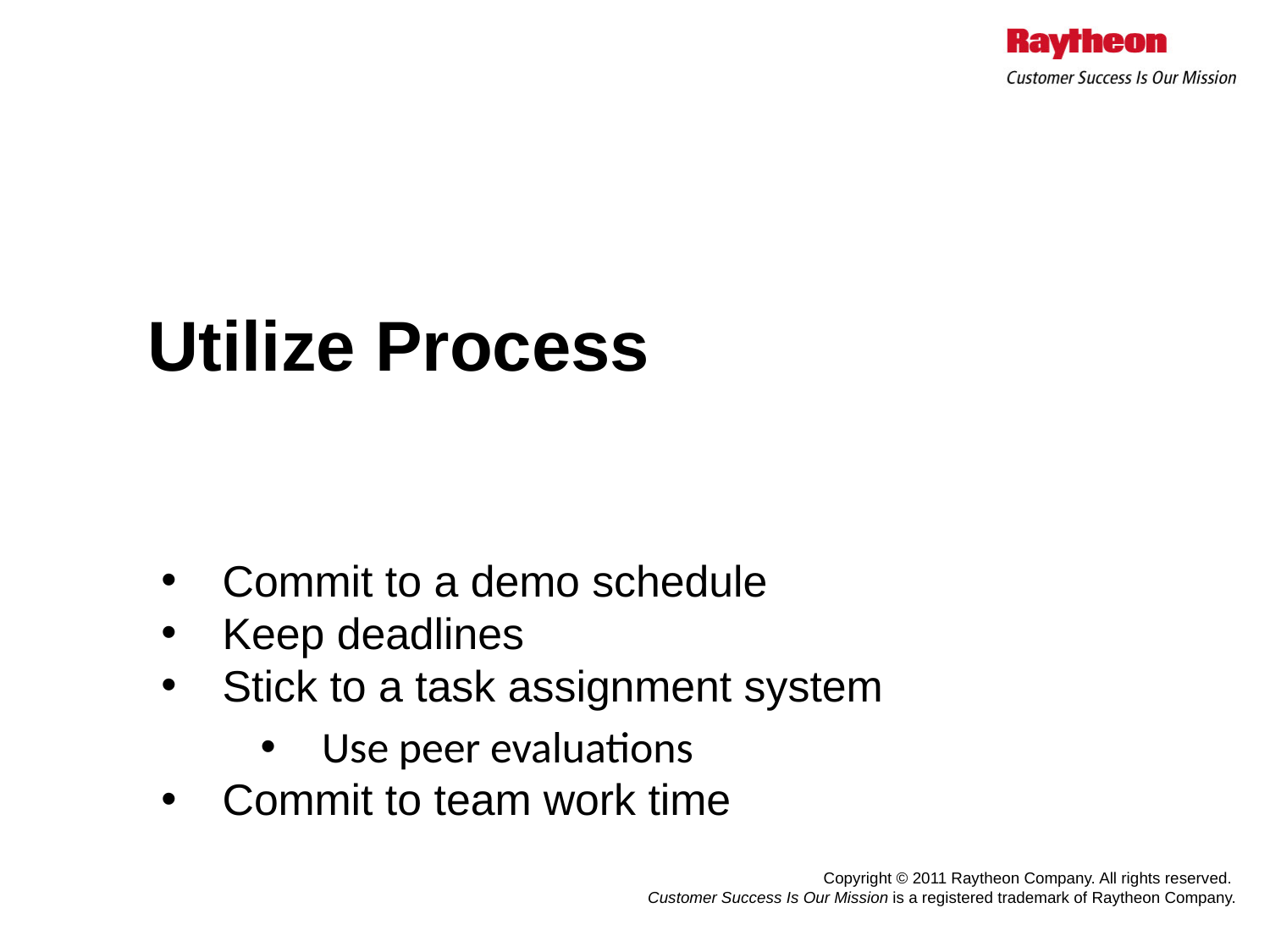

# Utilize Process
Commit to a demo schedule
Keep deadlines
Stick to a task assignment system
Use peer evaluations
Commit to team work time